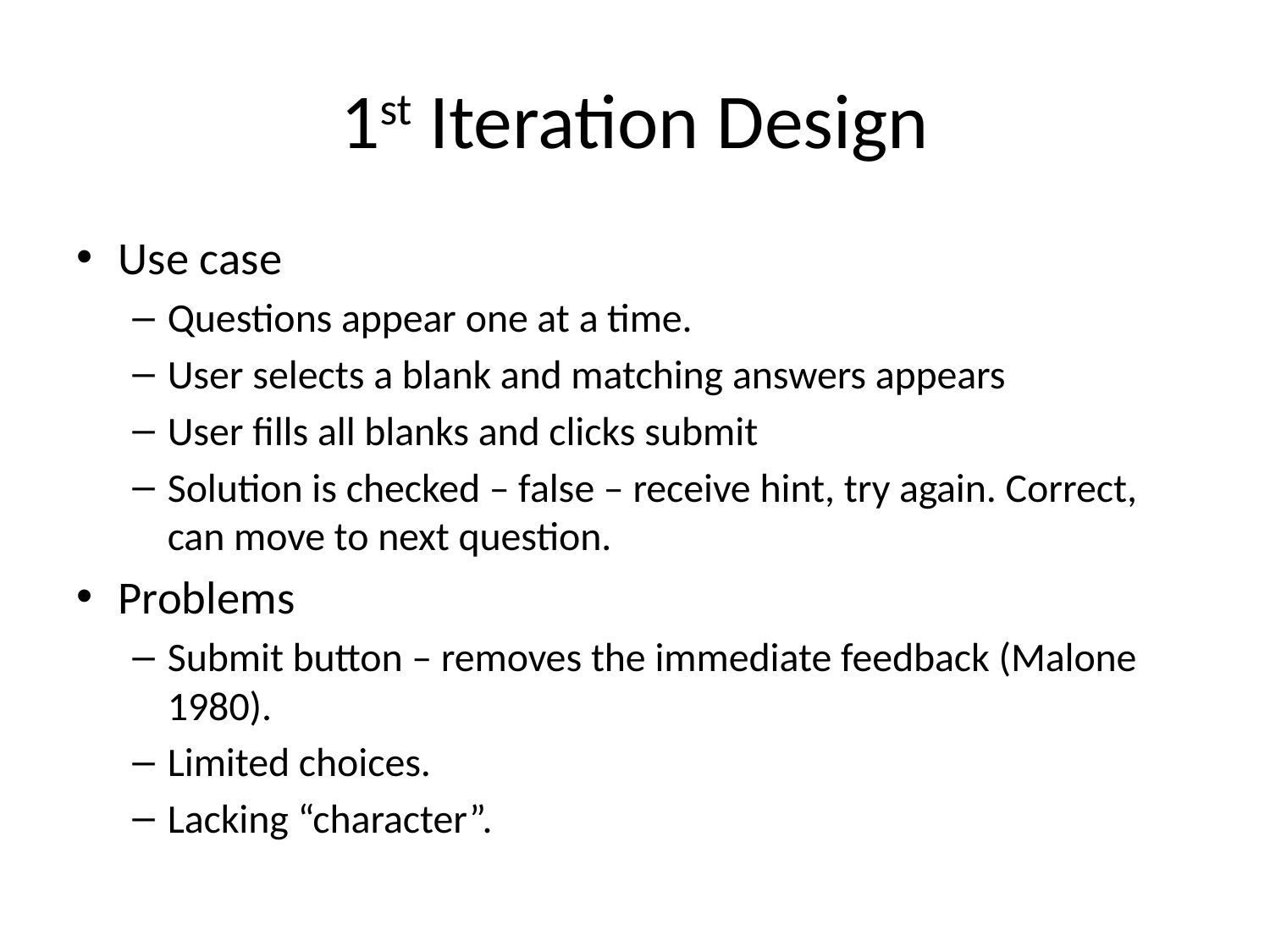

# 1st Iteration Design
Use case
Questions appear one at a time.
User selects a blank and matching answers appears
User fills all blanks and clicks submit
Solution is checked – false – receive hint, try again. Correct, can move to next question.
Problems
Submit button – removes the immediate feedback (Malone 1980).
Limited choices.
Lacking “character”.